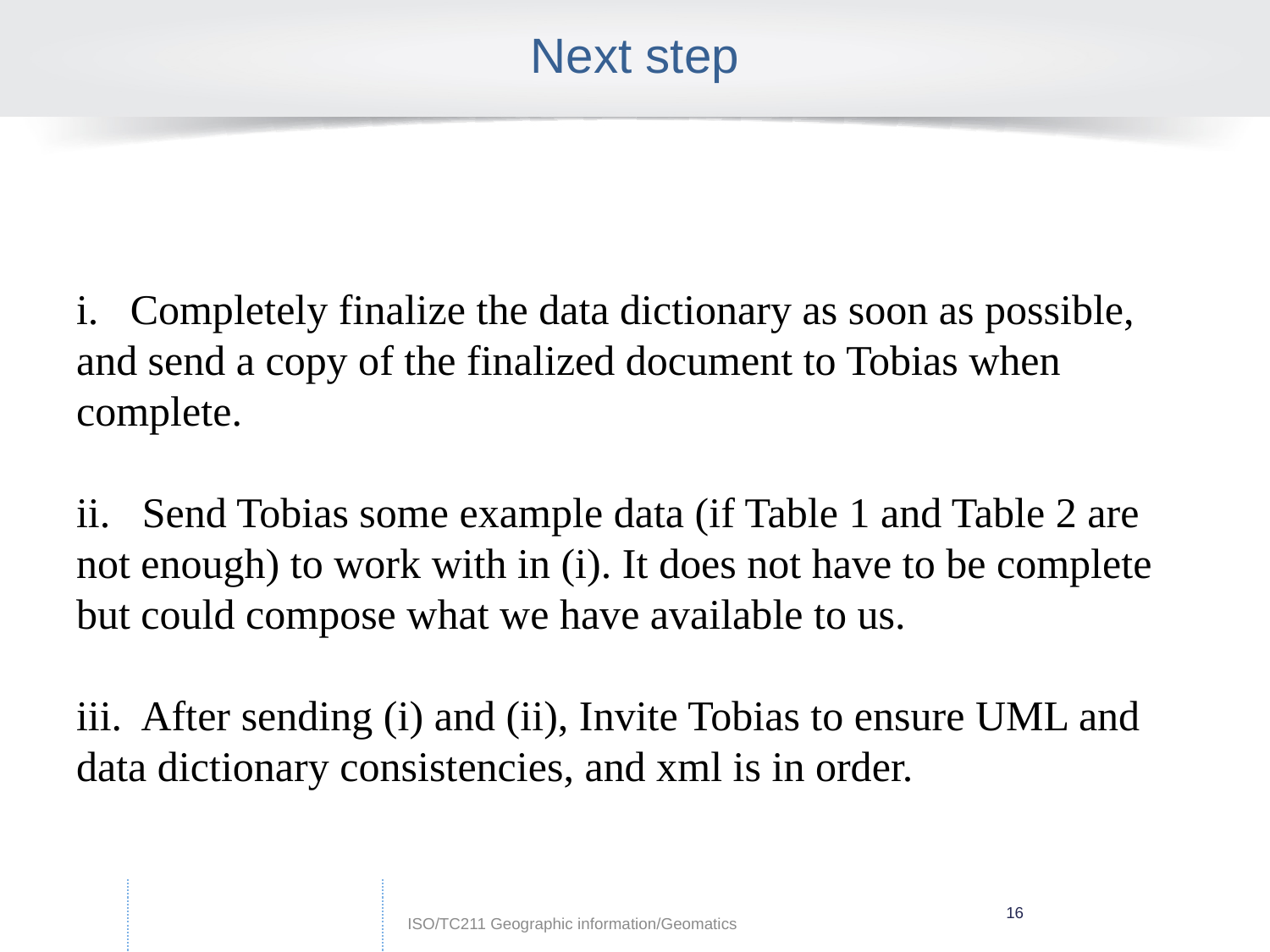

# Next step
i.   Completely finalize the data dictionary as soon as possible, and send a copy of the finalized document to Tobias when complete.

ii.   Send Tobias some example data (if Table 1 and Table 2 are not enough) to work with in (i). It does not have to be complete but could compose what we have available to us.

iii.  After sending (i) and (ii), Invite Tobias to ensure UML and data dictionary consistencies, and xml is in order.